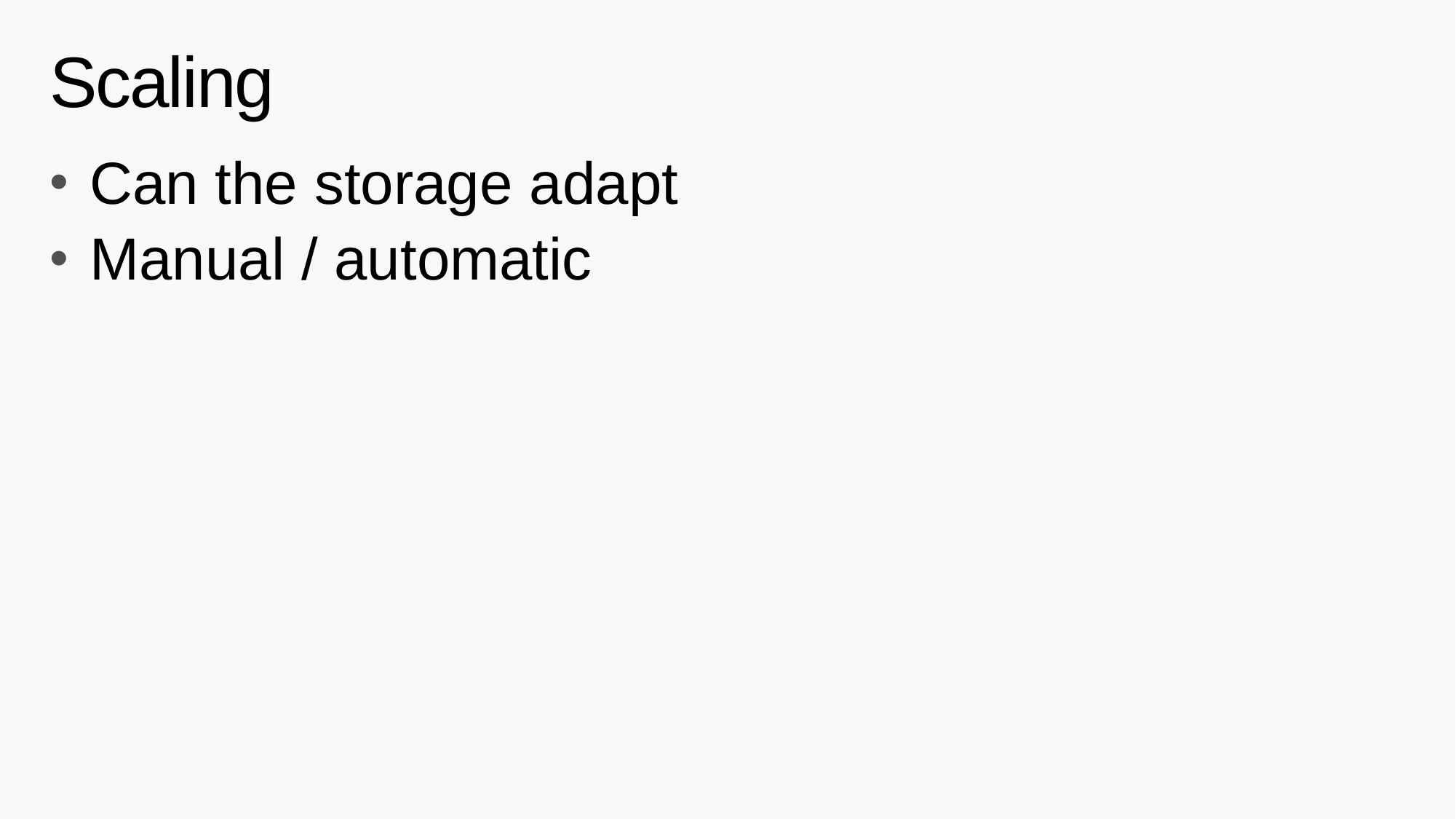

# Scaling
Can the storage adapt
Manual / automatic